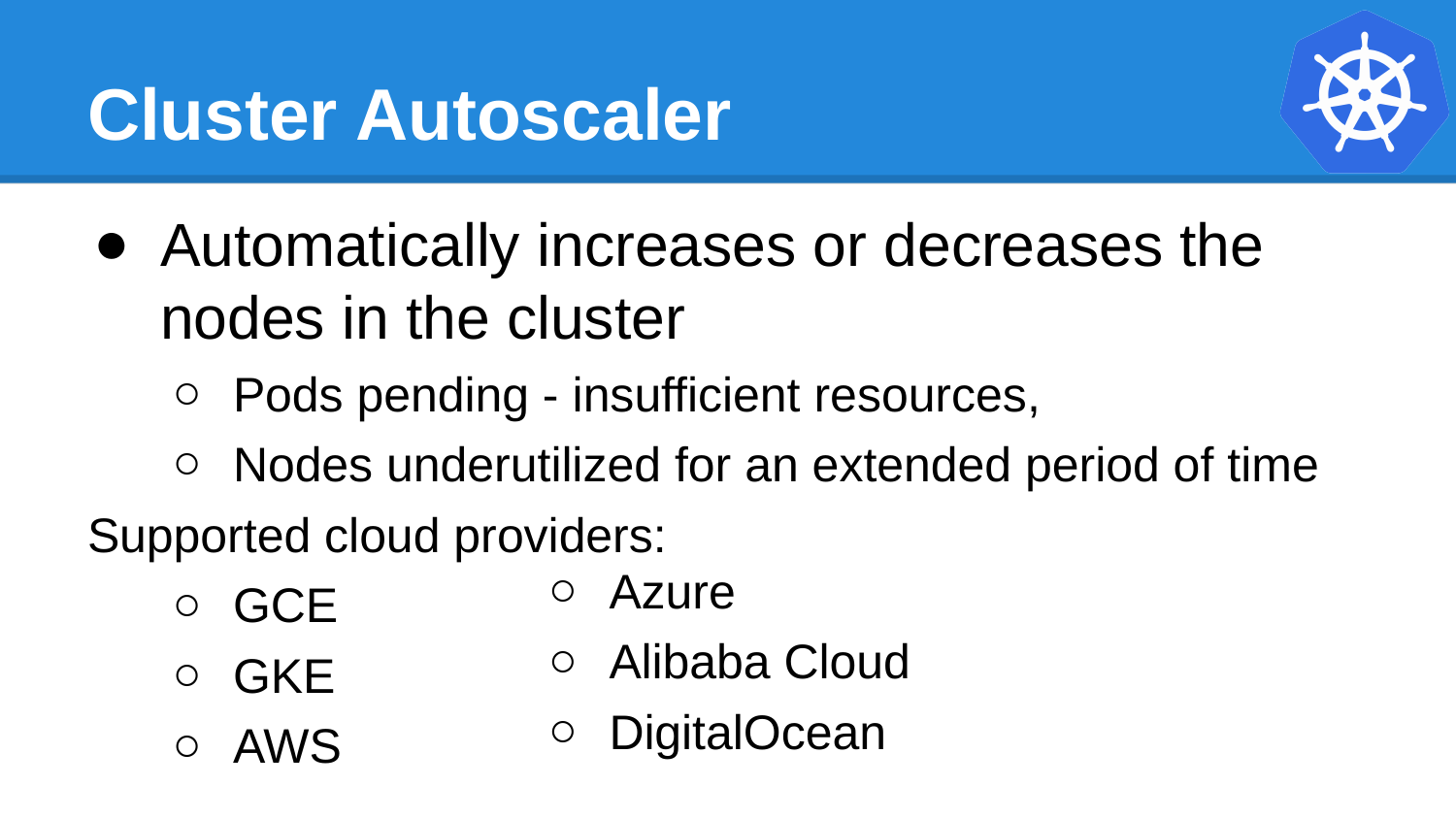

# Cluster Autoscaler
Automatically increases or decreases the nodes in the cluster
Pods pending - insufficient resources,
Nodes underutilized for an extended period of time
Supported cloud providers:
GCE
GKE
AWS

Azure
Alibaba Cloud
DigitalOcean